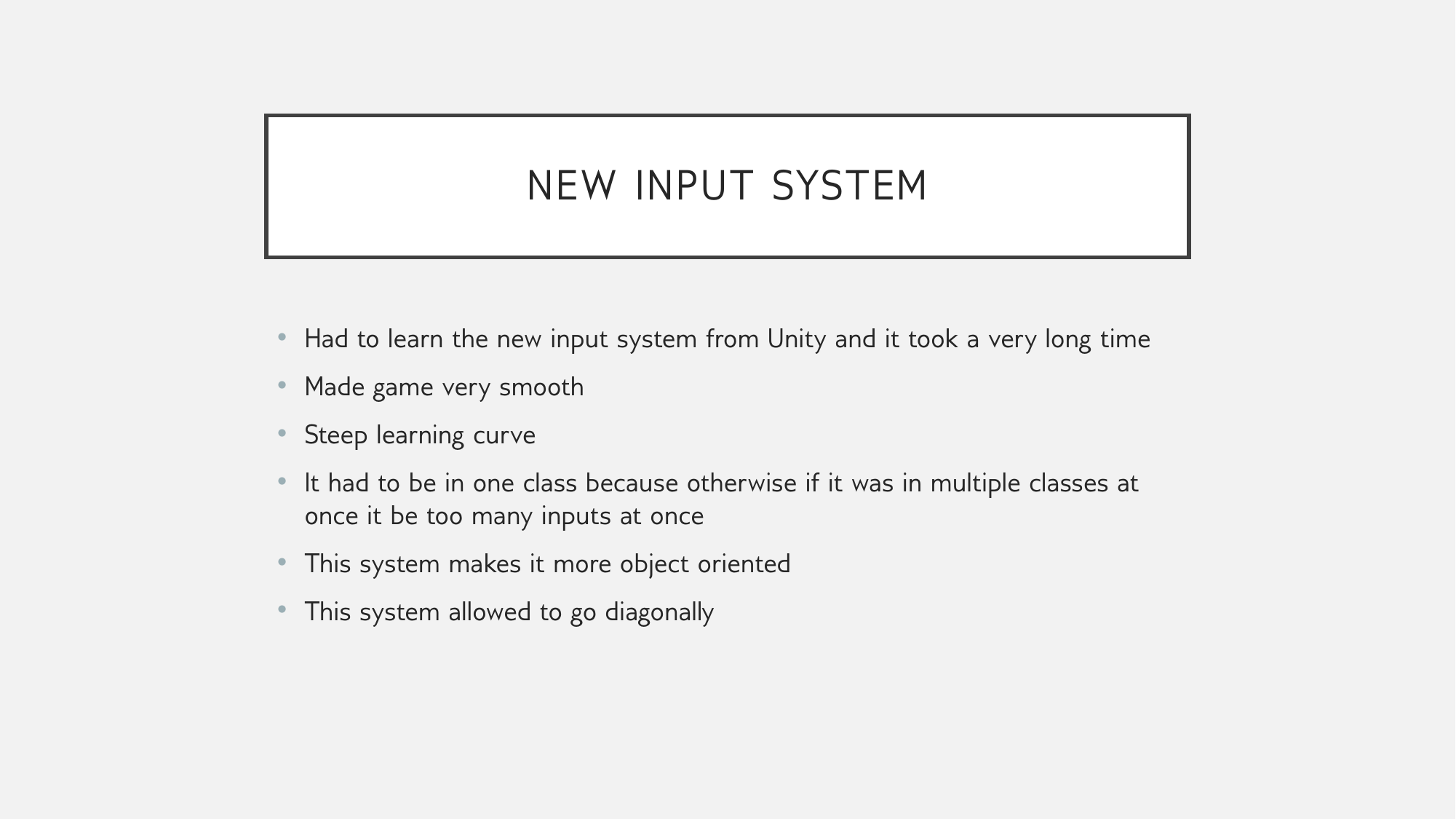

# New Input system
Had to learn the new input system from Unity and it took a very long time
Made game very smooth
Steep learning curve
It had to be in one class because otherwise if it was in multiple classes at once it be too many inputs at once
This system makes it more object oriented
This system allowed to go diagonally